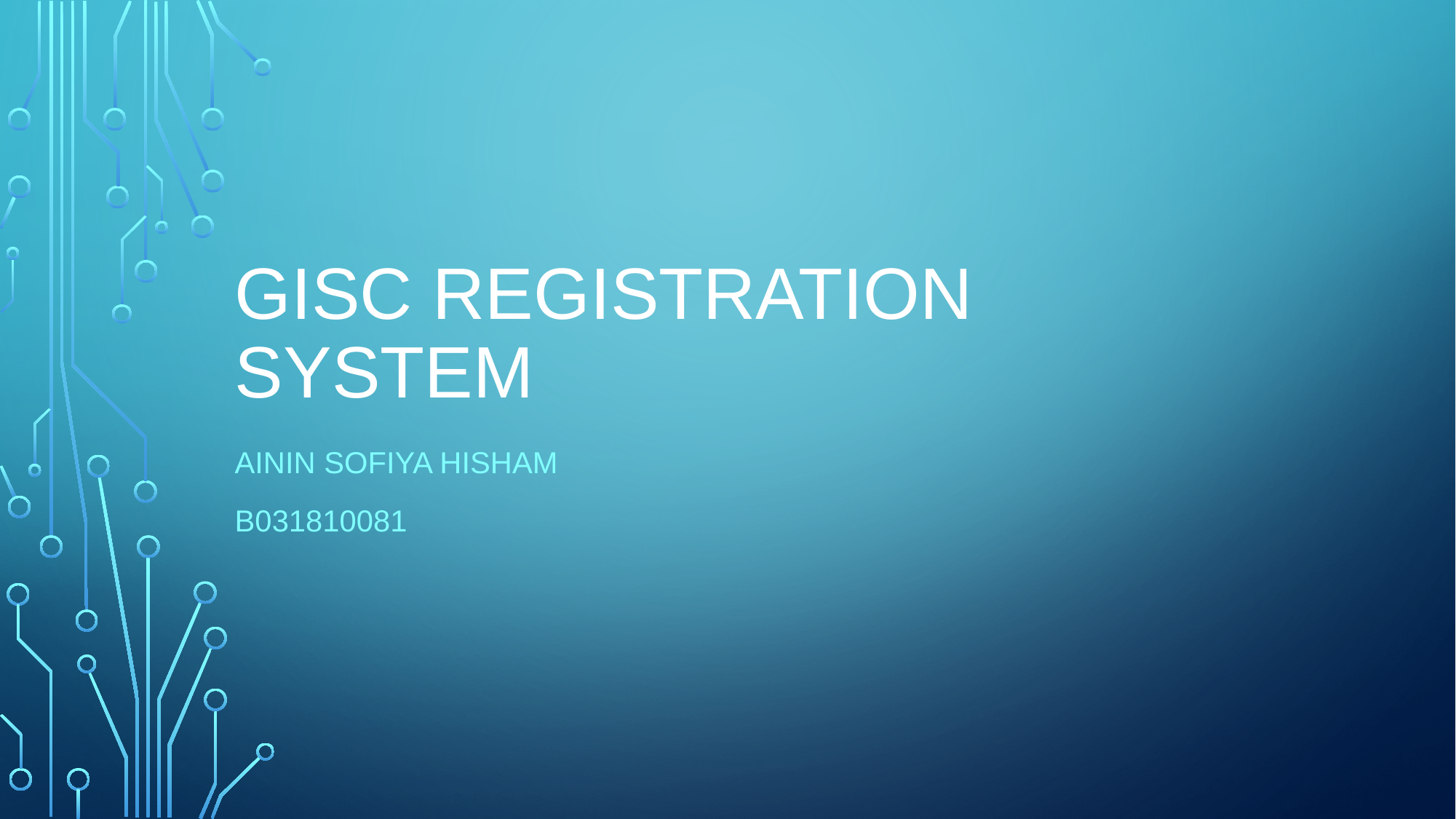

# GISC REGISTRATION SYSTEM
AININ SOFIYA HISHAM
B031810081